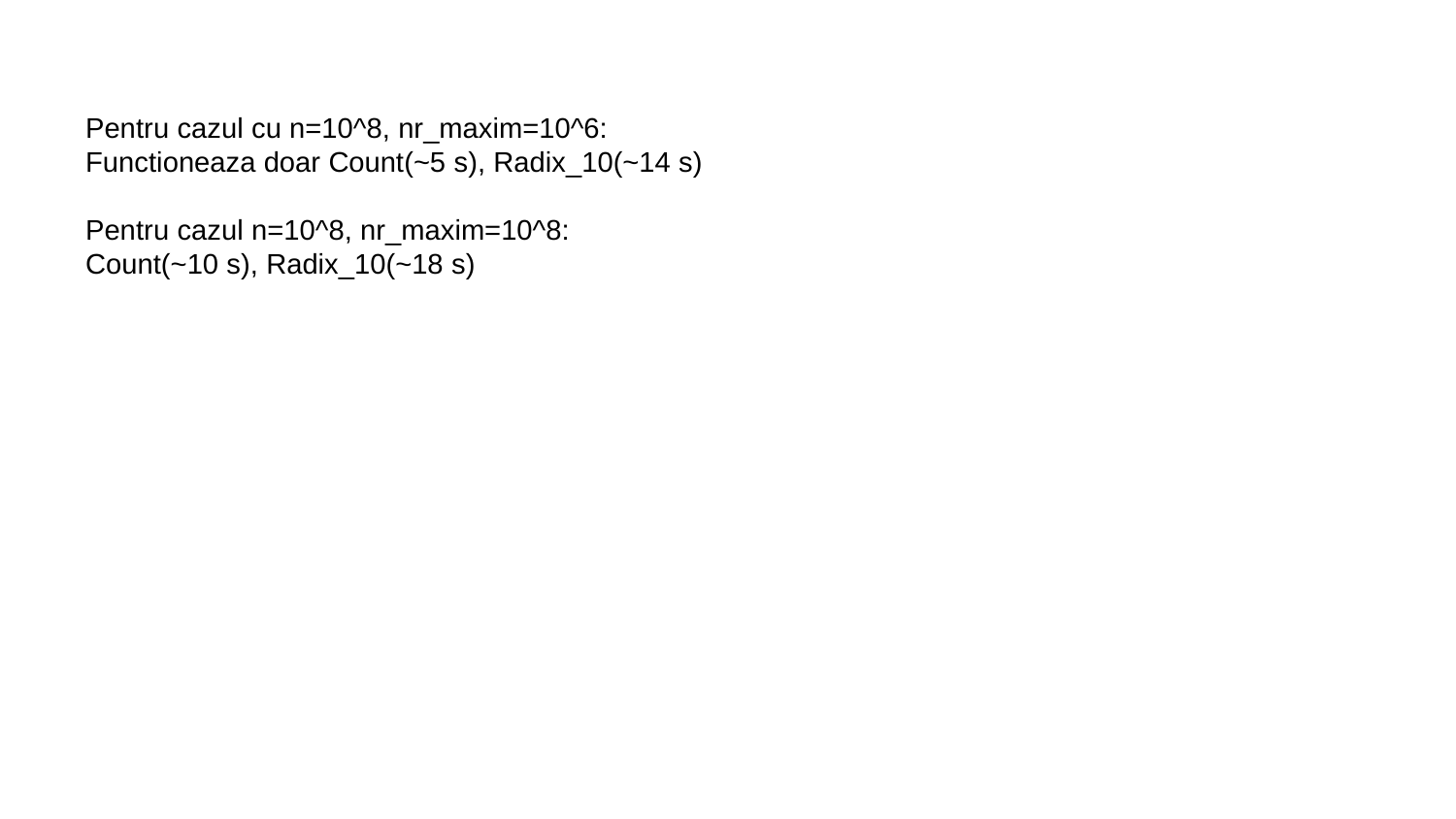

Pentru cazul cu n=10^8, nr_maxim=10^6:
Functioneaza doar Count(~5 s), Radix_10(~14 s)

Pentru cazul n=10^8, nr_maxim=10^8:
Count(~10 s), Radix_10(~18 s)